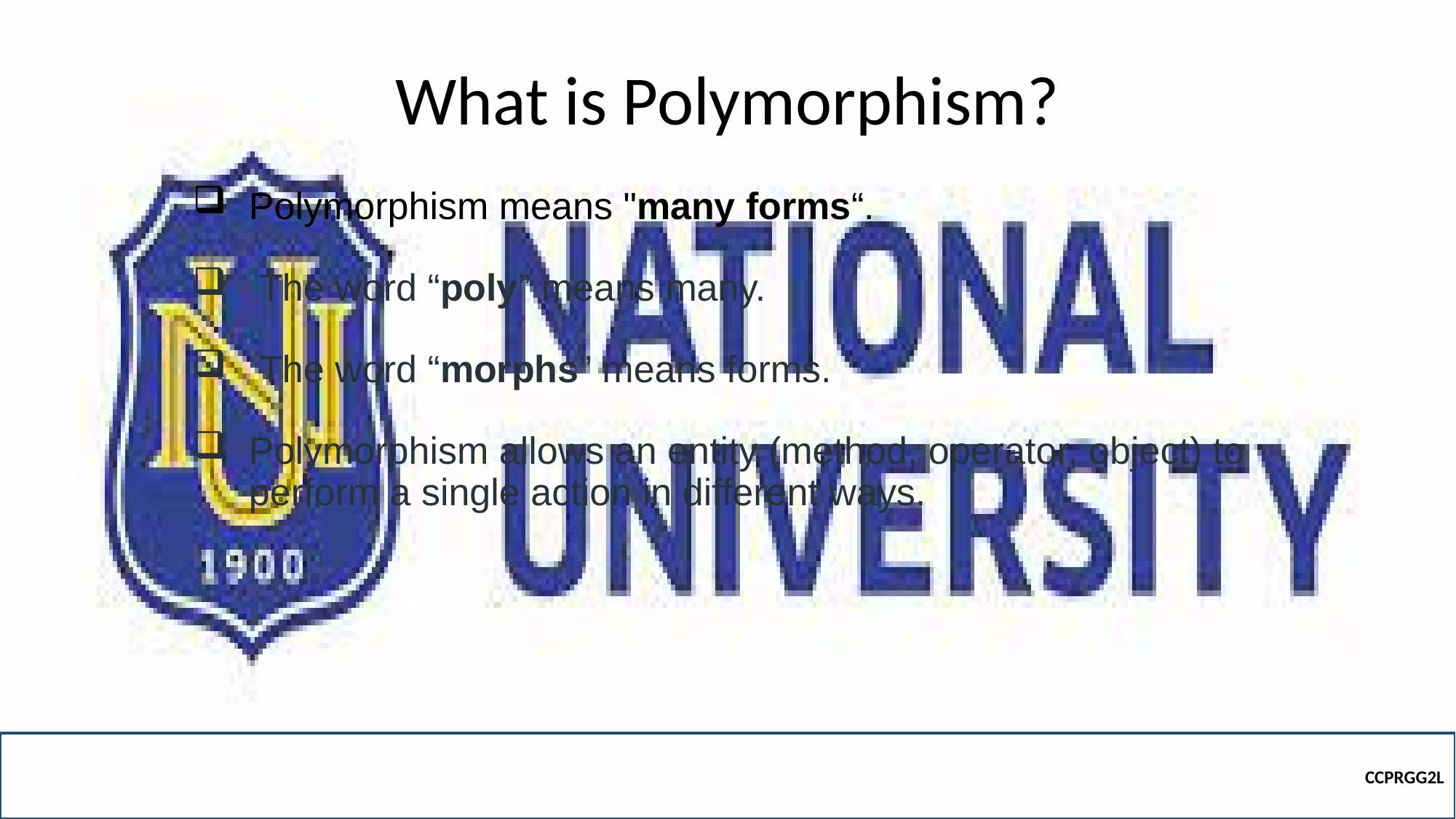

# What is Polymorphism?
Polymorphism means "many forms“.

 The word “poly” means many.

 The word “morphs” means forms.

Polymorphism allows an entity (method, operator, object) to perform a single action in different ways.

CCPRGG2L